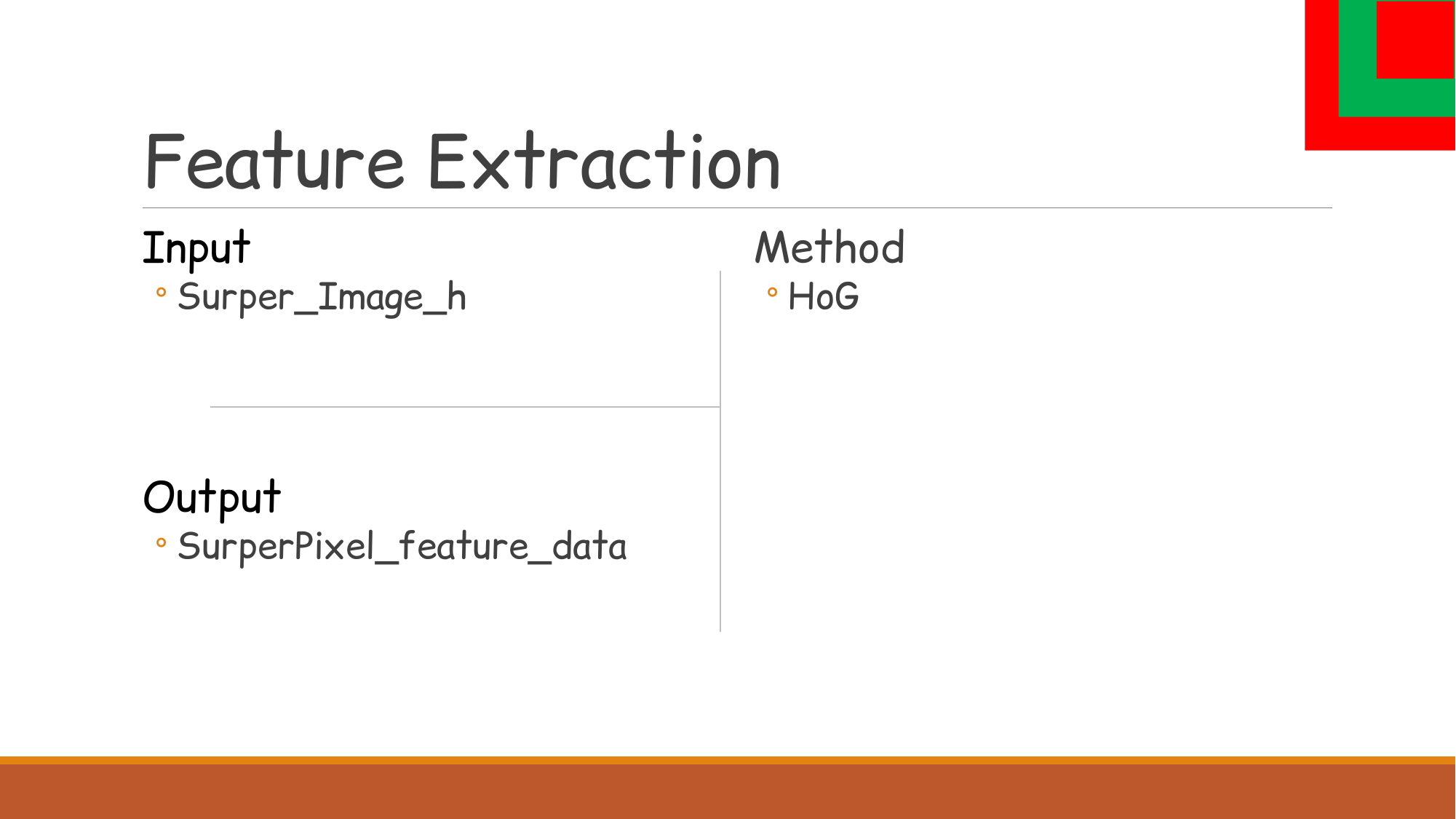

# Feature Extraction
Input
Surper_Image_h

Output
SurperPixel_feature_data
Method
HoG